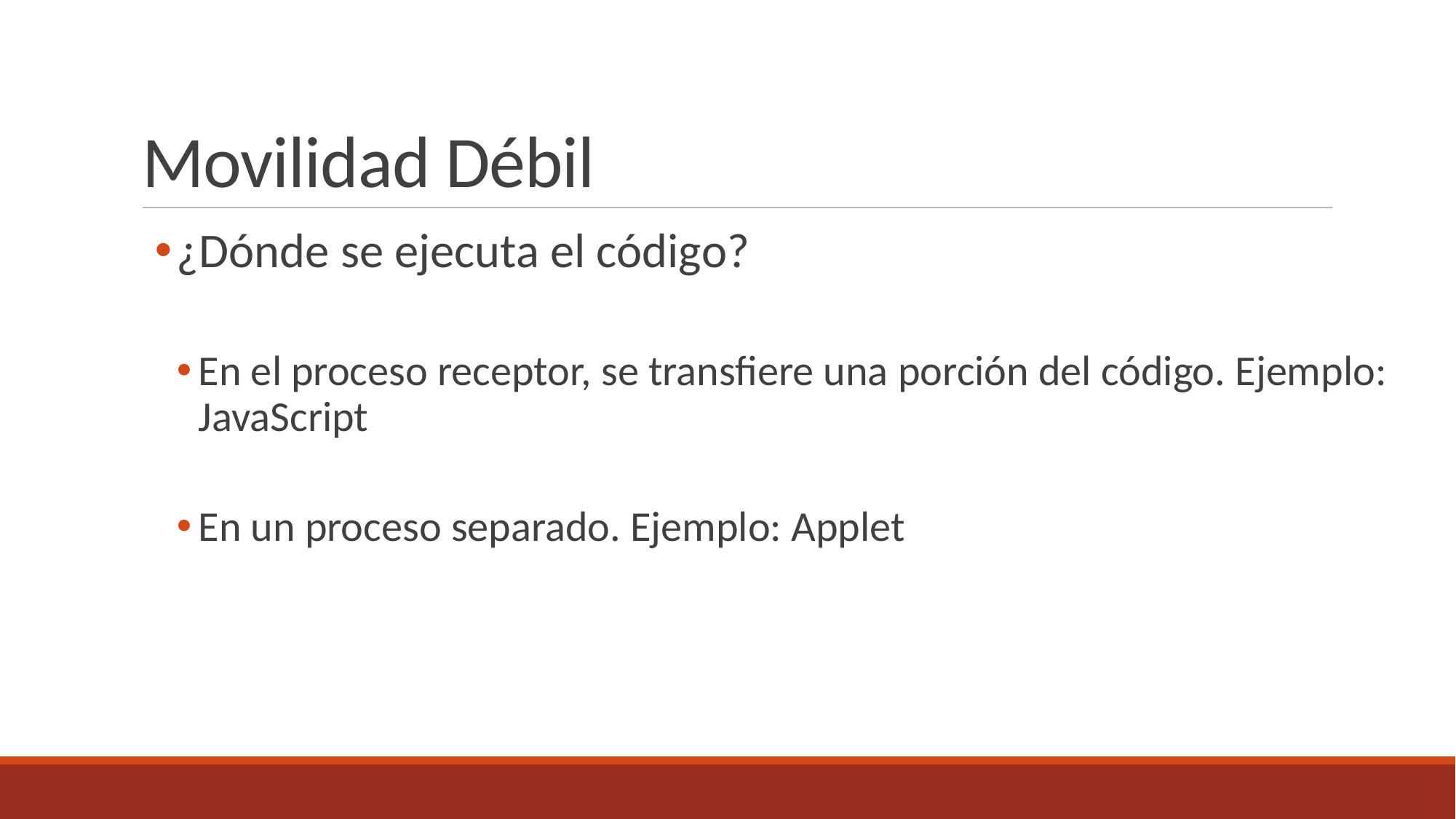

# Movilidad Débil
¿Dónde se ejecuta el código?

En el proceso receptor, se transfiere una porción del código. Ejemplo: JavaScript

En un proceso separado. Ejemplo: Applet